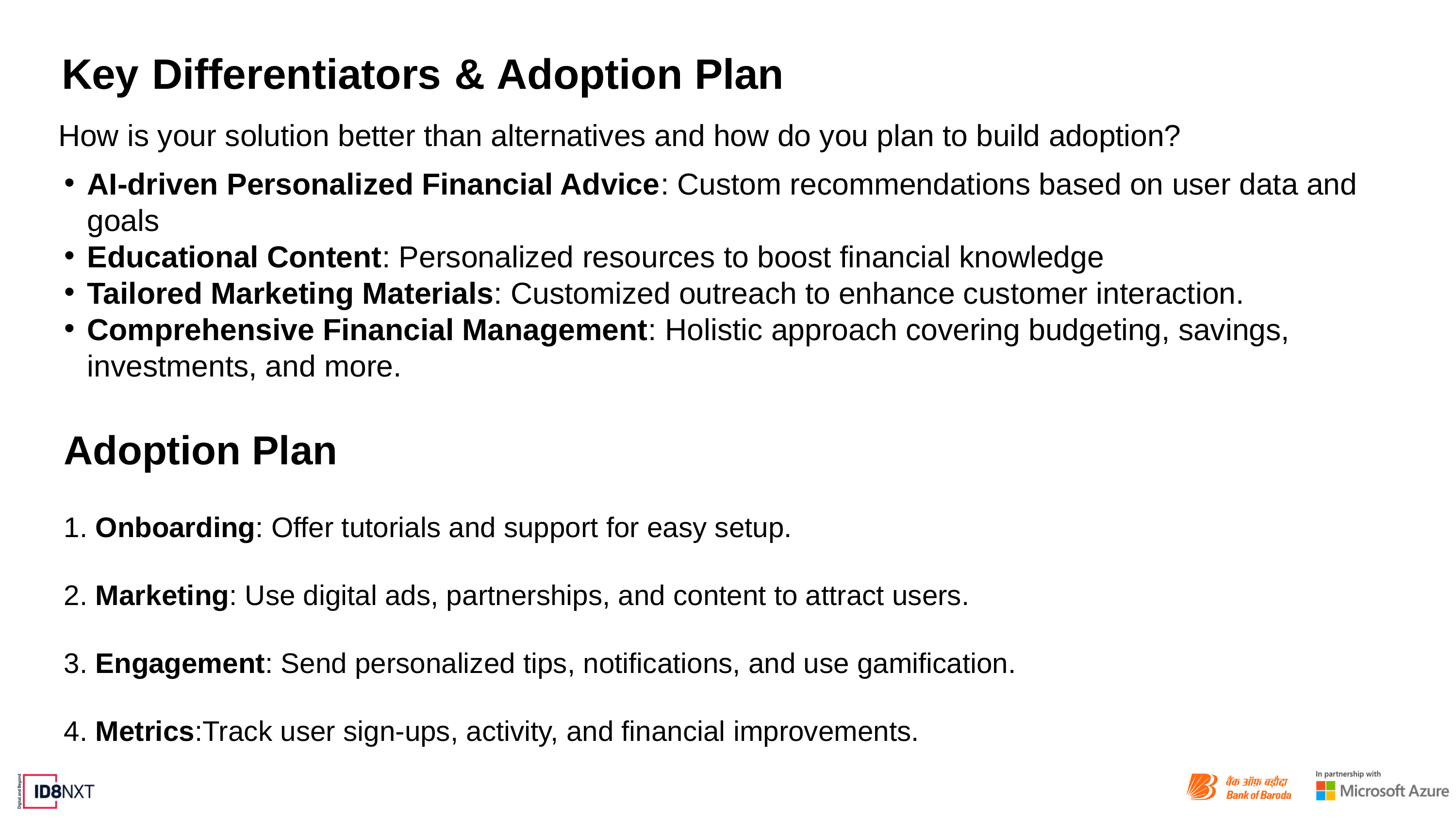

# Key	Differentiators	&	Adoption	Plan
How is your solution better than alternatives and how do you plan to build adoption?
AI-driven Personalized Financial Advice: Custom recommendations based on user data and goals
Educational Content: Personalized resources to boost financial knowledge
Tailored Marketing Materials: Customized outreach to enhance customer interaction.
Comprehensive Financial Management: Holistic approach covering budgeting, savings, investments, and more.
Adoption Plan

1. Onboarding: Offer tutorials and support for easy setup.

2. Marketing: Use digital ads, partnerships, and content to attract users.

3. Engagement: Send personalized tips, notifications, and use gamification.

4. Metrics:Track user sign-ups, activity, and financial improvements.